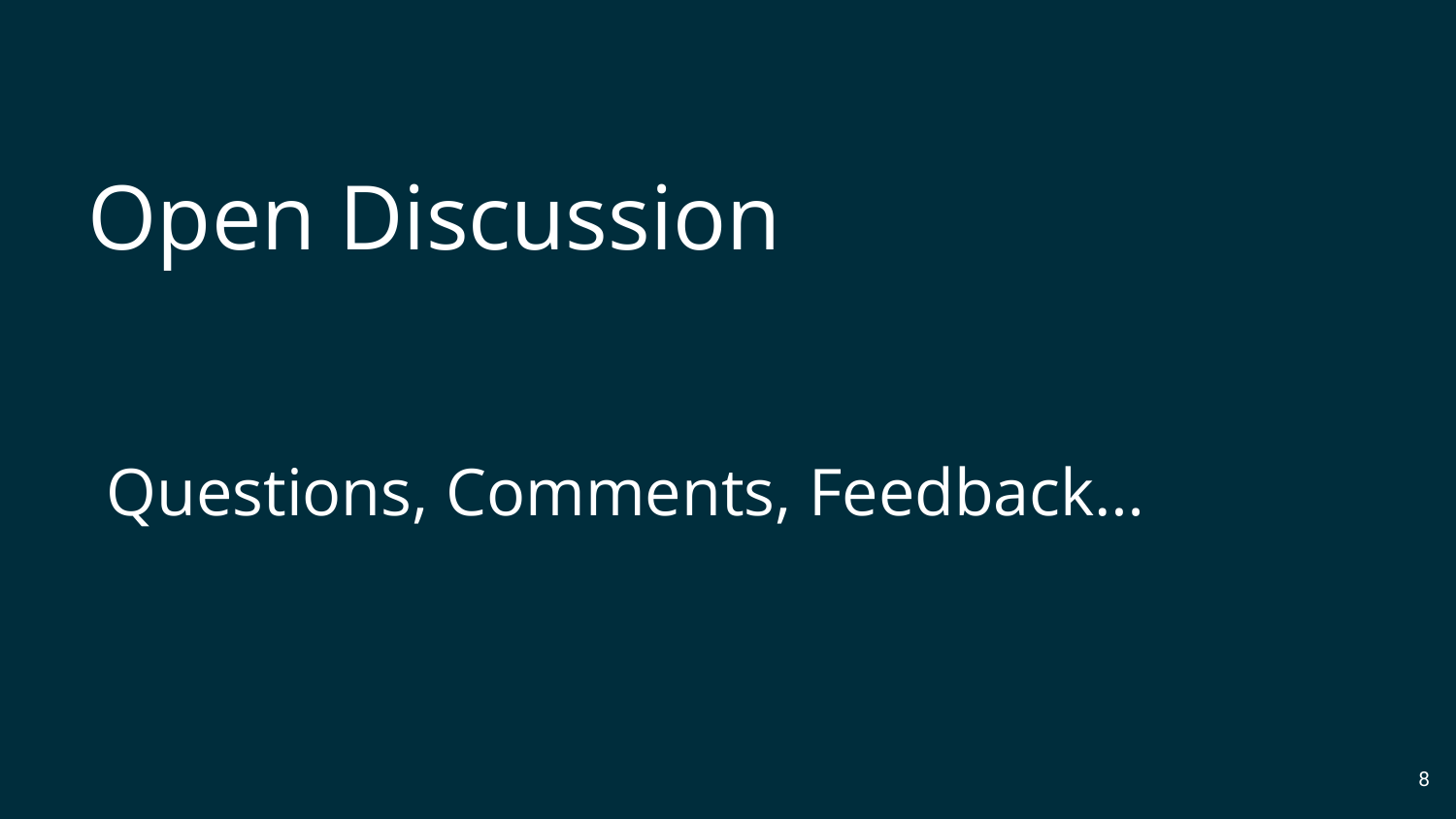

Open Discussion
# Questions, Comments, Feedback…
8